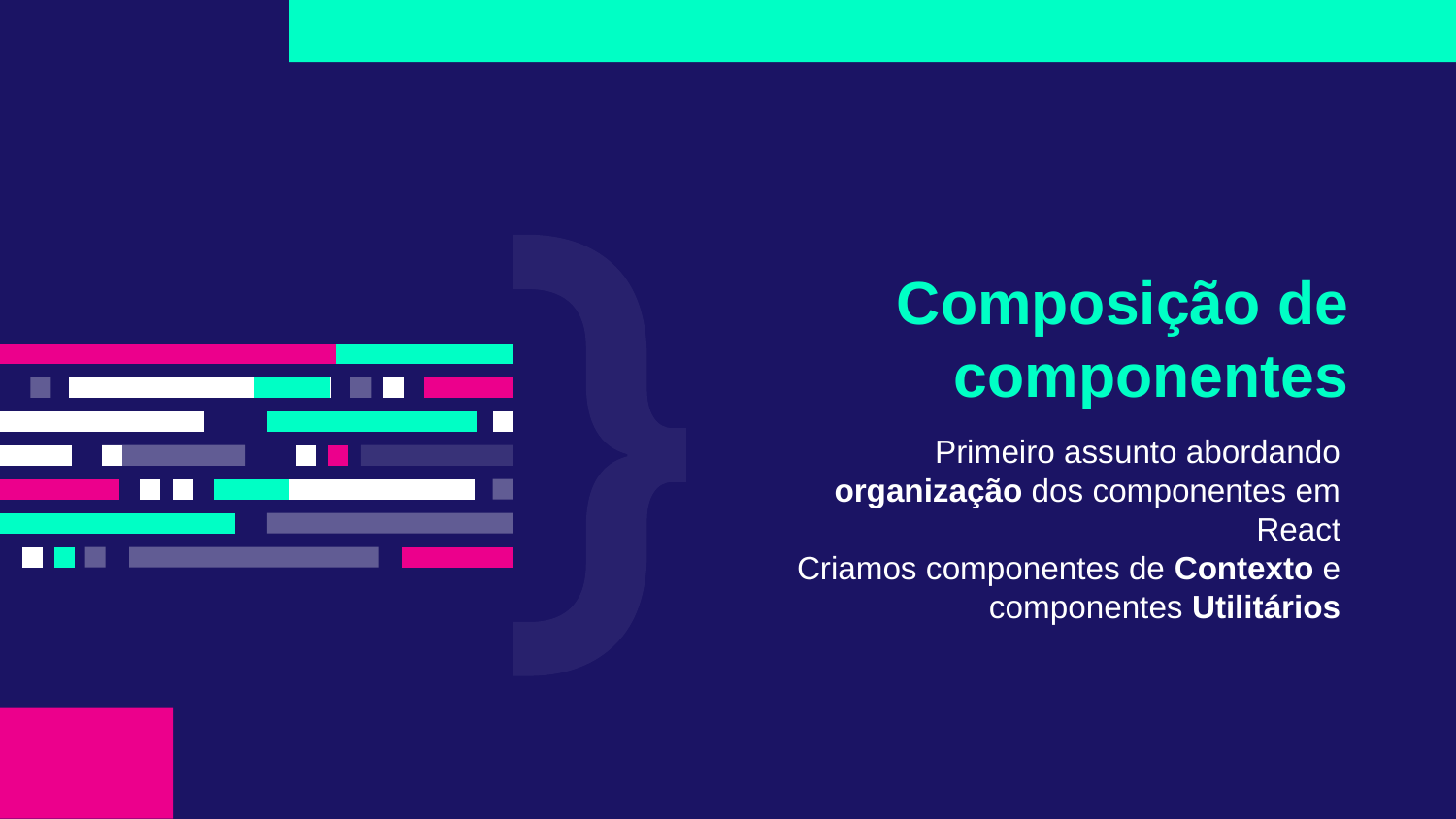

# Composição de componentes

Primeiro assunto abordando organização dos componentes em React
Criamos componentes de Contexto e componentes Utilitários